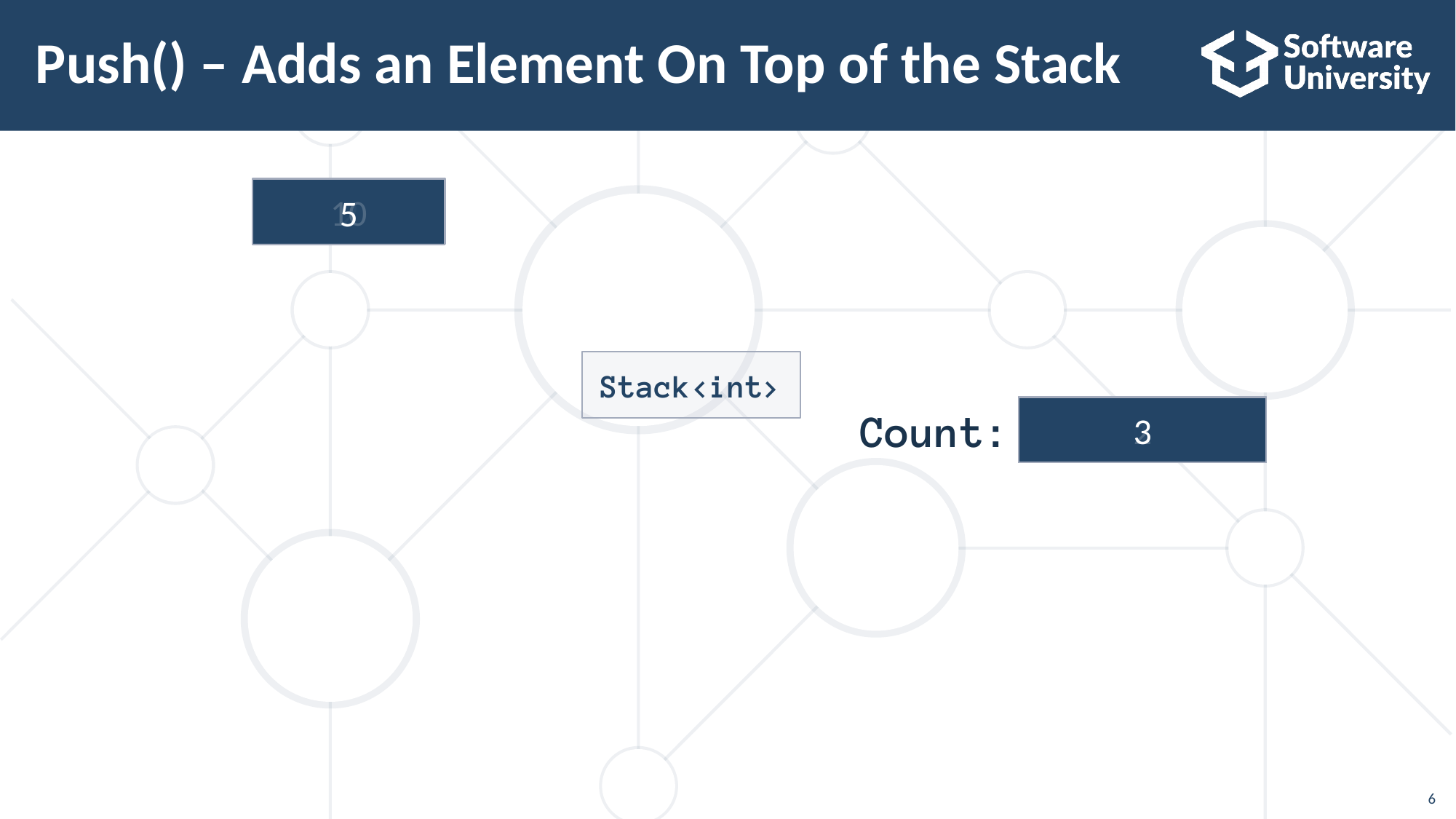

# Push() – Adds an Element On Top of the Stack
10
2
5

Stack<int>
0
1
2
3
Count:

6